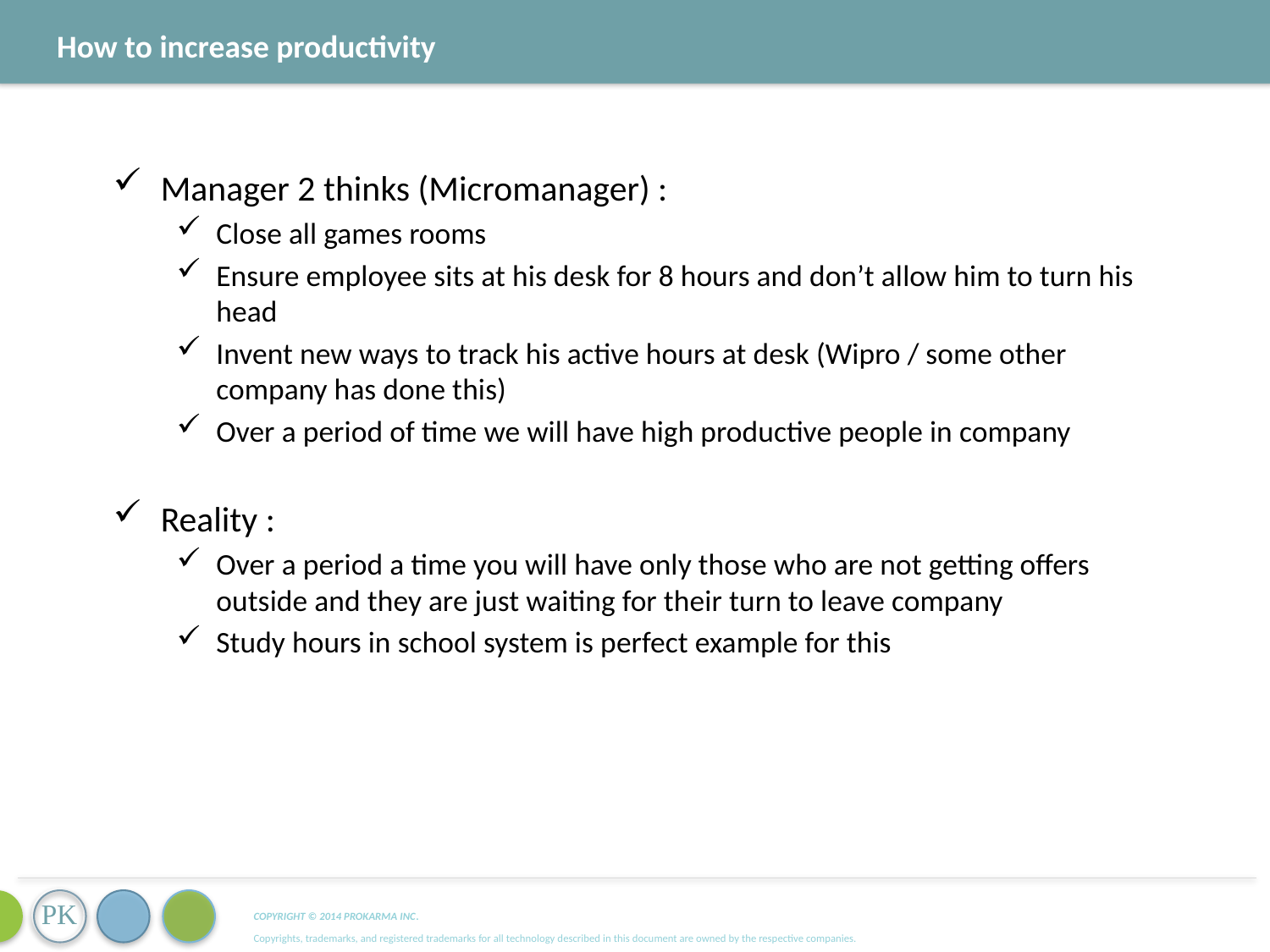

How to increase productivity
Manager 2 thinks (Micromanager) :
Close all games rooms
Ensure employee sits at his desk for 8 hours and don’t allow him to turn his head
Invent new ways to track his active hours at desk (Wipro / some other company has done this)
Over a period of time we will have high productive people in company

Reality :
Over a period a time you will have only those who are not getting offers outside and they are just waiting for their turn to leave company
Study hours in school system is perfect example for this